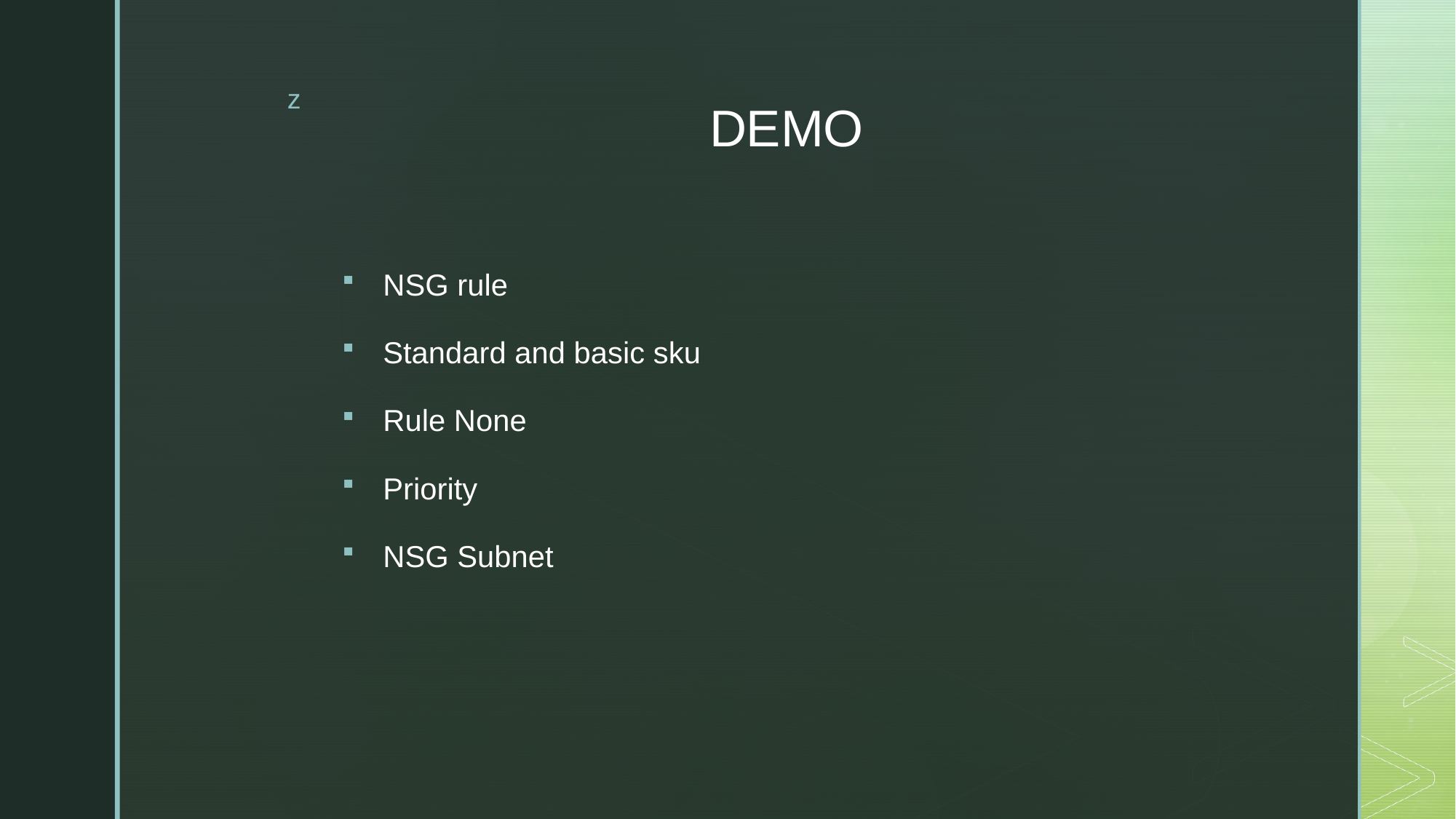

# DEMO
NSG rule
Standard and basic sku
Rule None
Priority
NSG Subnet